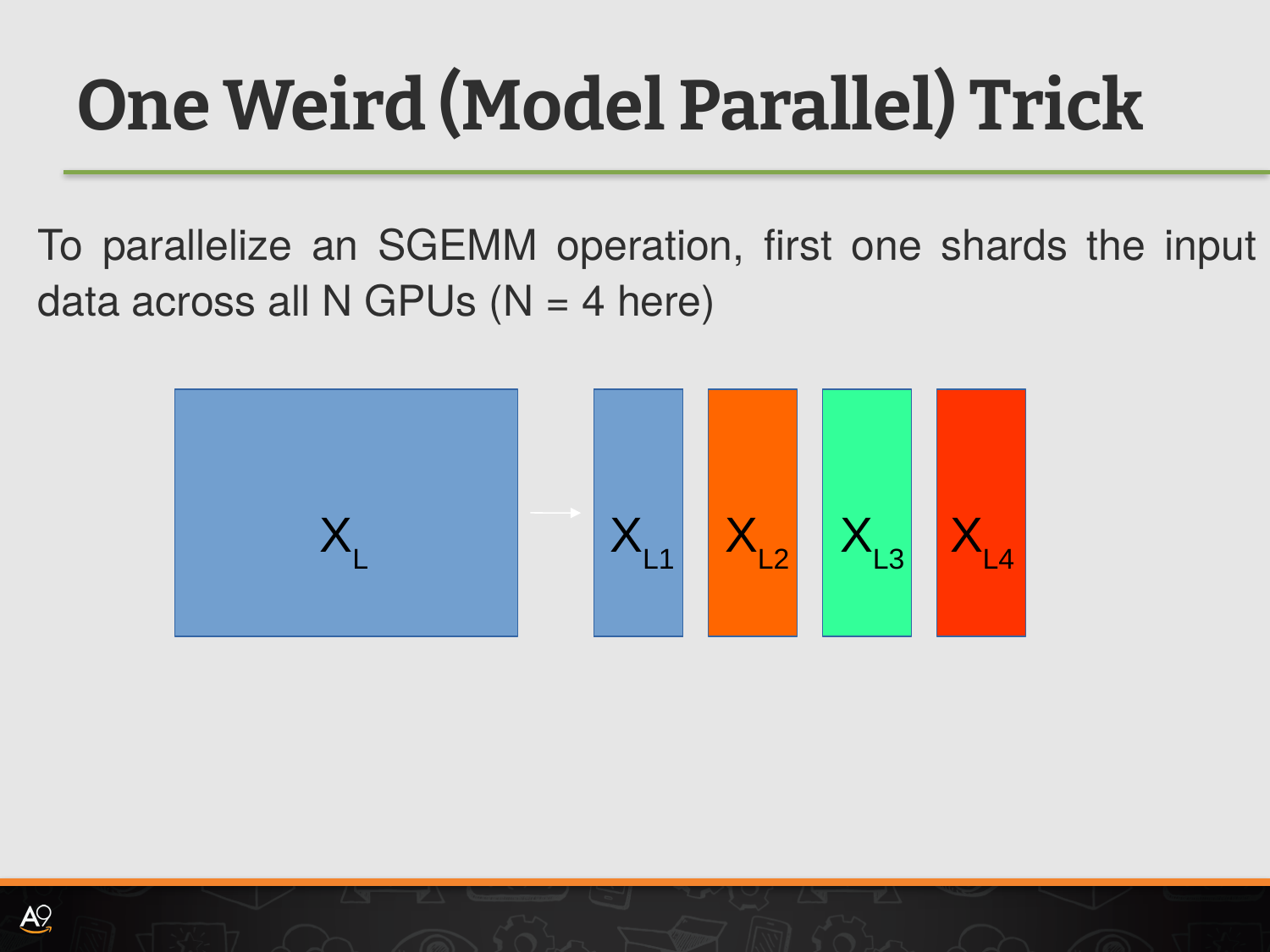

# One Weird (Model Parallel) Trick
To parallelize an SGEMM operation, first one shards the input data across all N GPUs (N = 4 here)

W1

XL
XL1
XL2
XL3
XL4